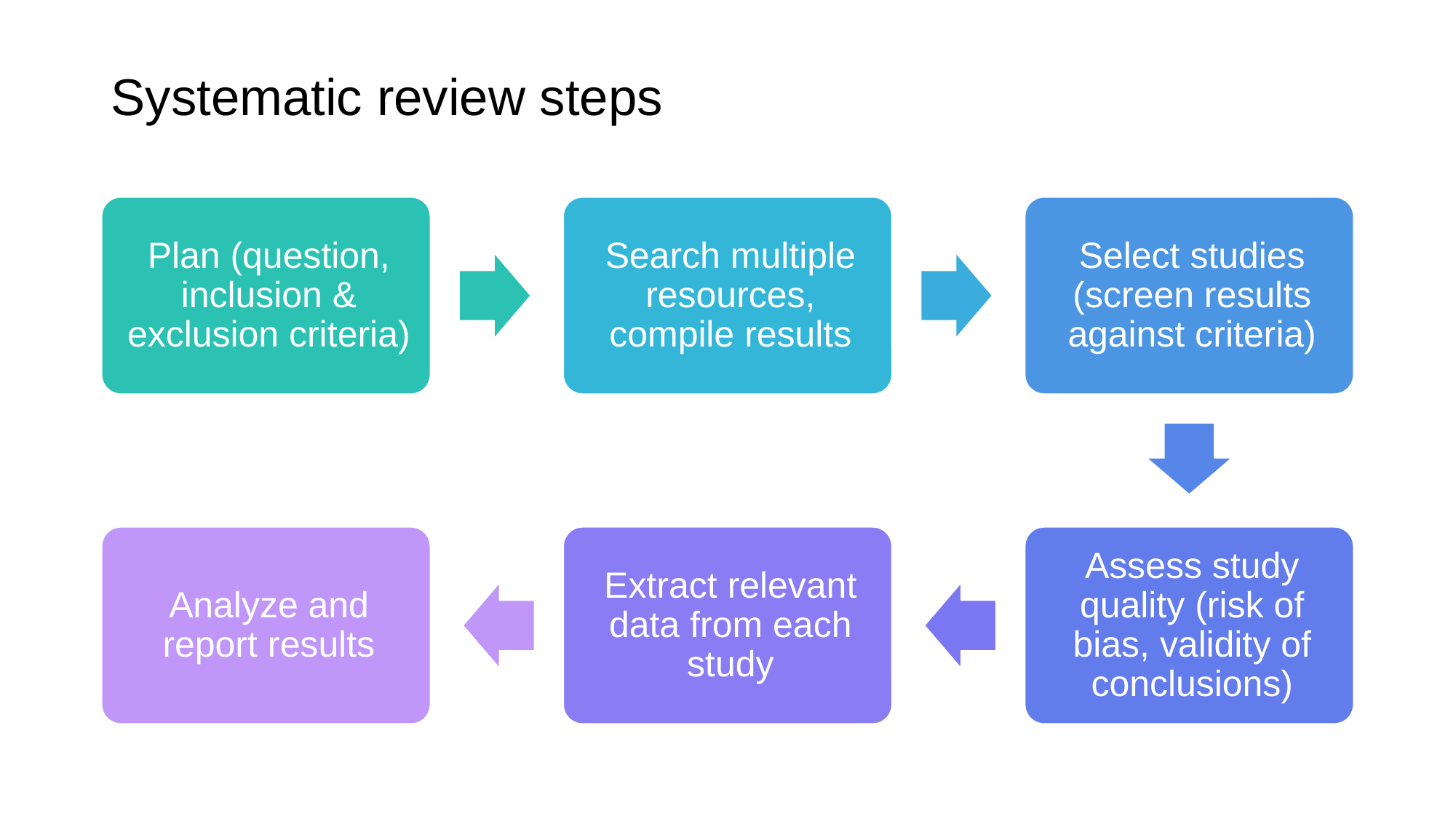

# Systematic review steps
Plan (question, inclusion & exclusion criteria)

Search multiple resources, compile results

Select studies (screen results against criteria)

Assess study quality (risk of bias, validity of conclusions)

Extract relevant data from each study

Analyze and report results